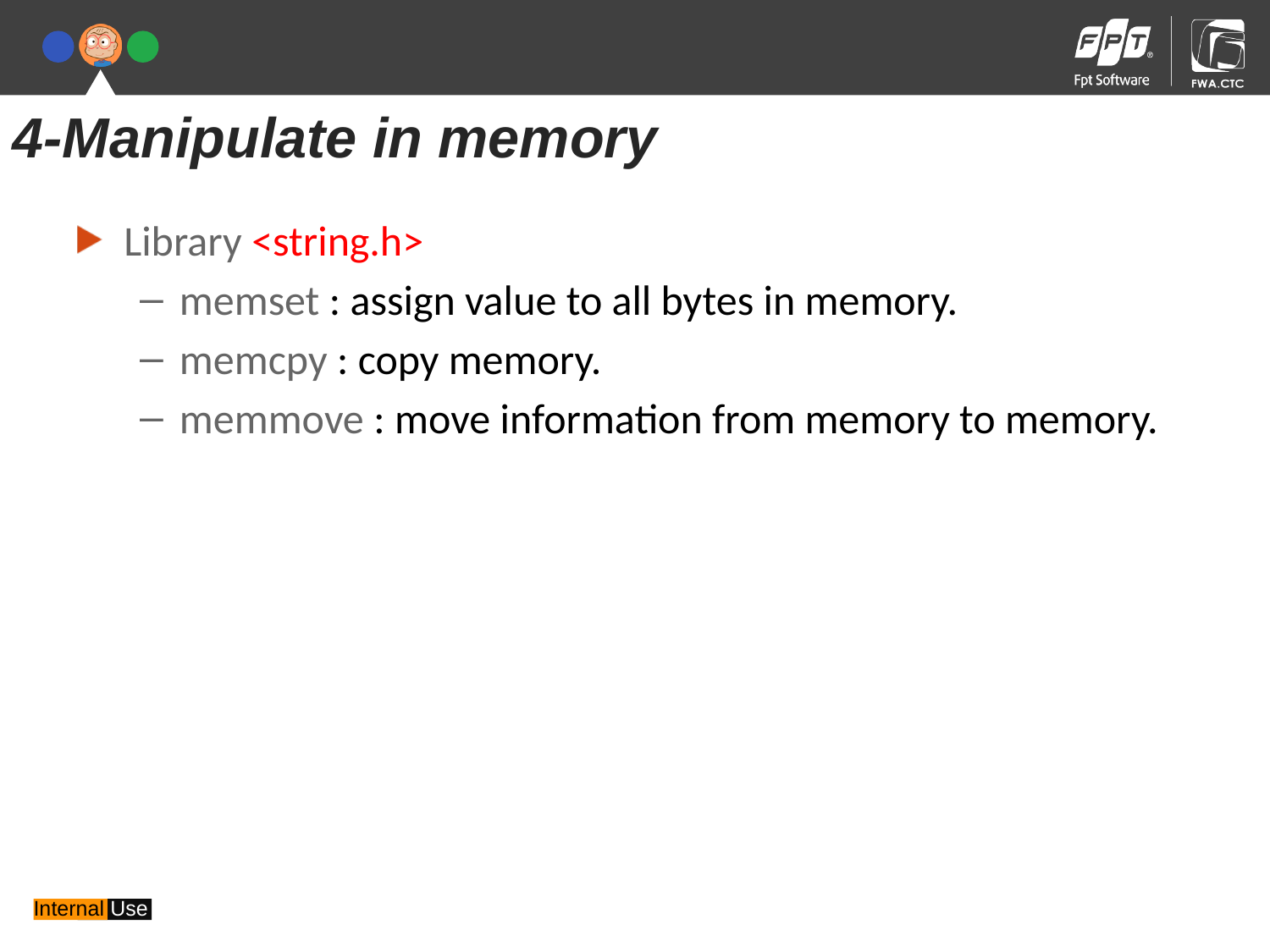

4-Manipulate in memory
Library <string.h>
memset : assign value to all bytes in memory.
memcpy : copy memory.
memmove : move information from memory to memory.